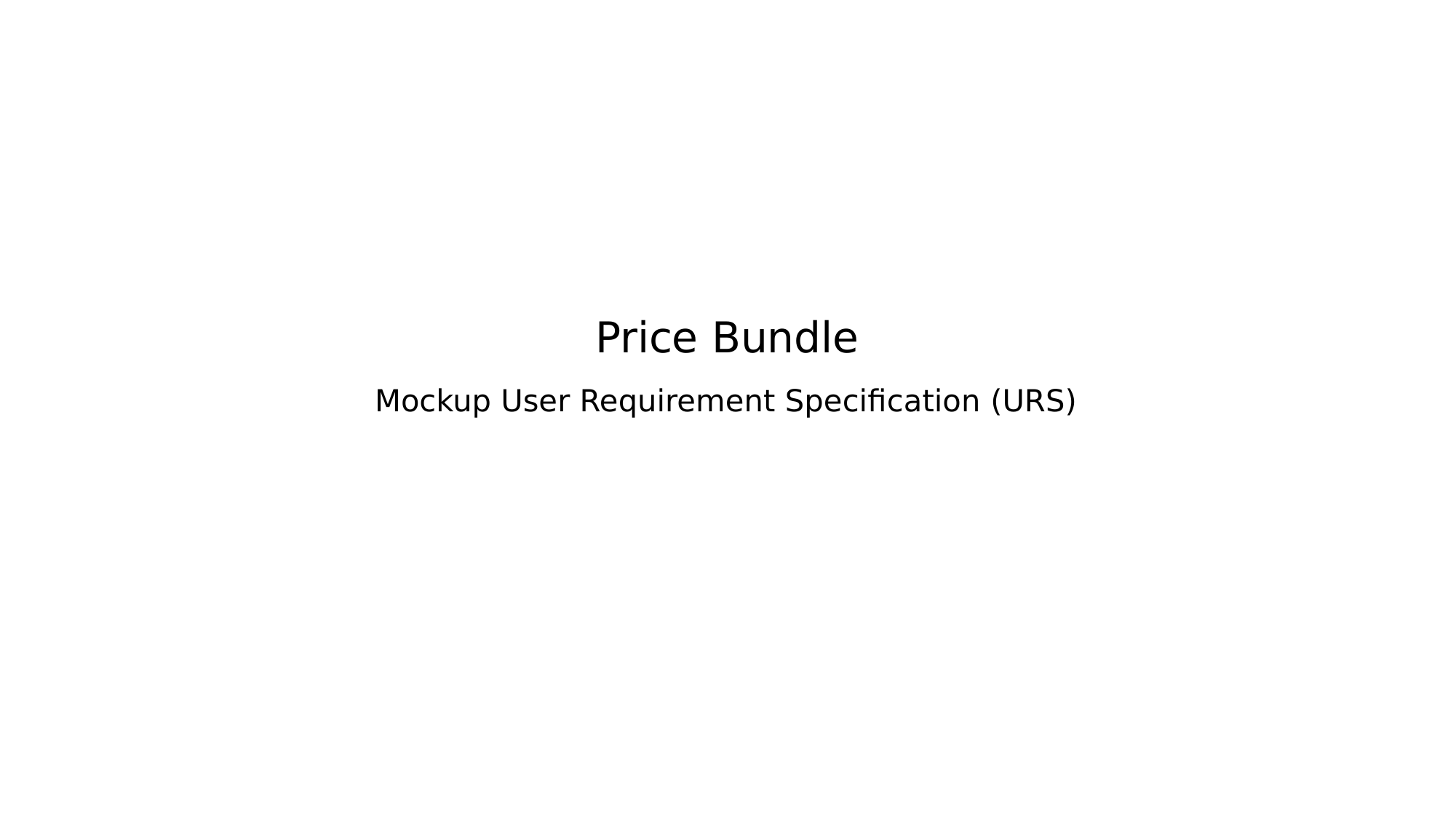

Price Bundle
Mockup User Requirement Specification (URS)